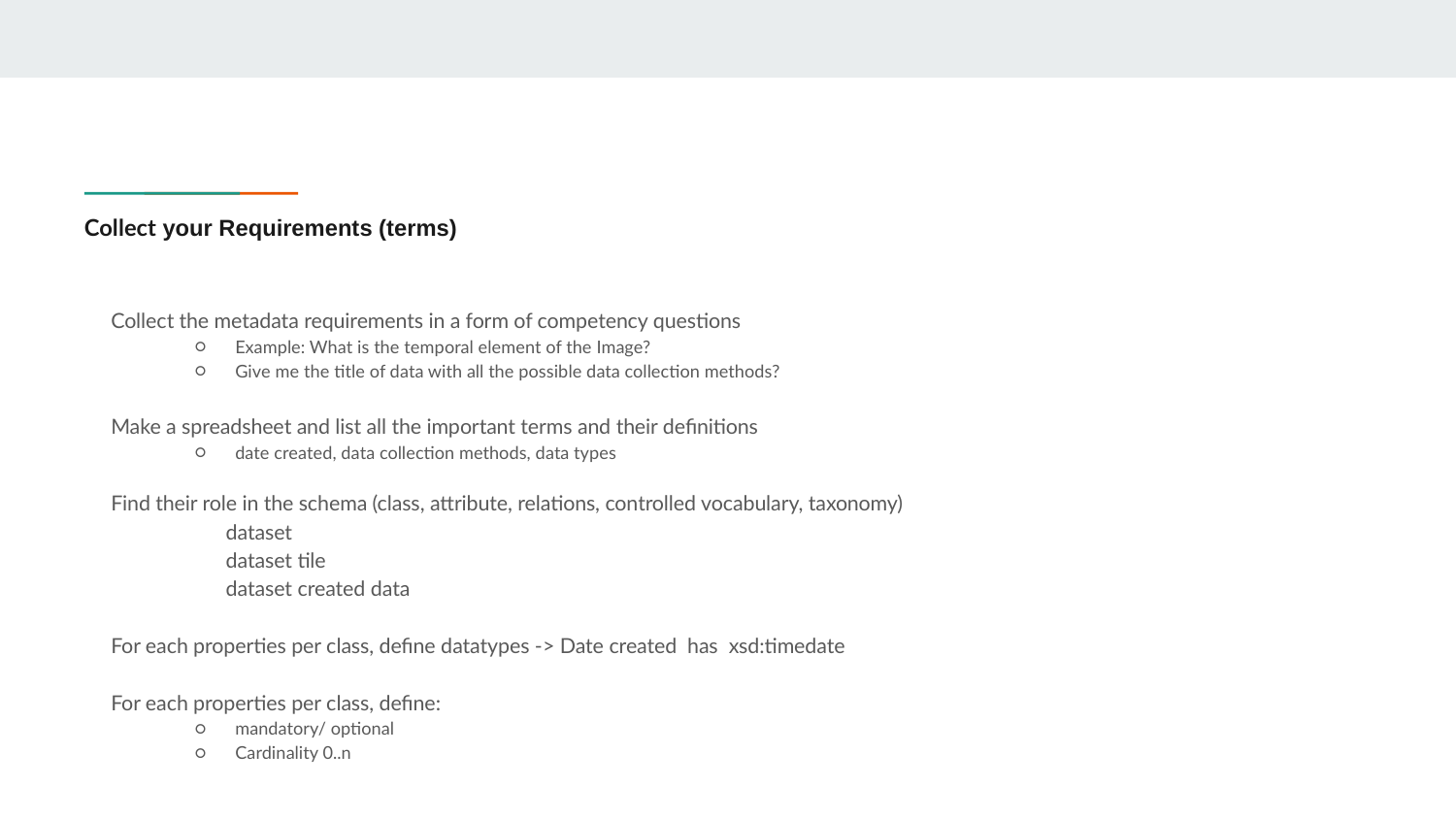

# Collect your Requirements (terms)
Collect the metadata requirements in a form of competency questions
Example: What is the temporal element of the Image?
Give me the title of data with all the possible data collection methods?

Make a spreadsheet and list all the important terms and their definitions
date created, data collection methods, data types

Find their role in the schema (class, attribute, relations, controlled vocabulary, taxonomy)
	dataset
	dataset tile
	dataset created data

For each properties per class, define datatypes -> Date created  has  xsd:timedate

For each properties per class, define:
mandatory/ optional
Cardinality 0..n